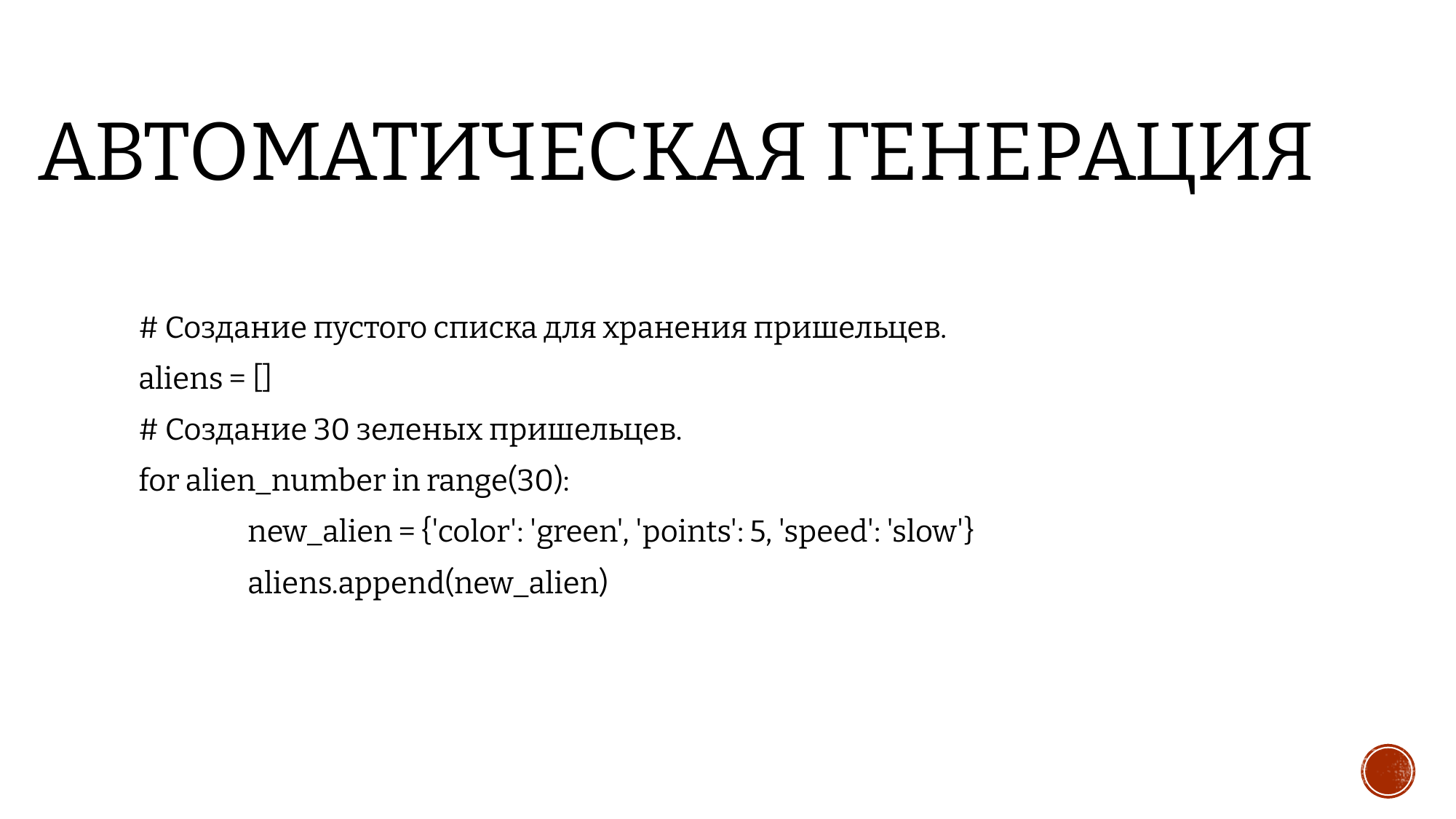

# Автоматическая генерация
# Создание пустого списка для хранения пришельцев.
aliens = []
# Создание 30 зеленых пришельцев.
for alien_number in range(30):
	new_alien = {'color': 'green', 'points': 5, 'speed': 'slow'}
	aliens.append(new_alien)